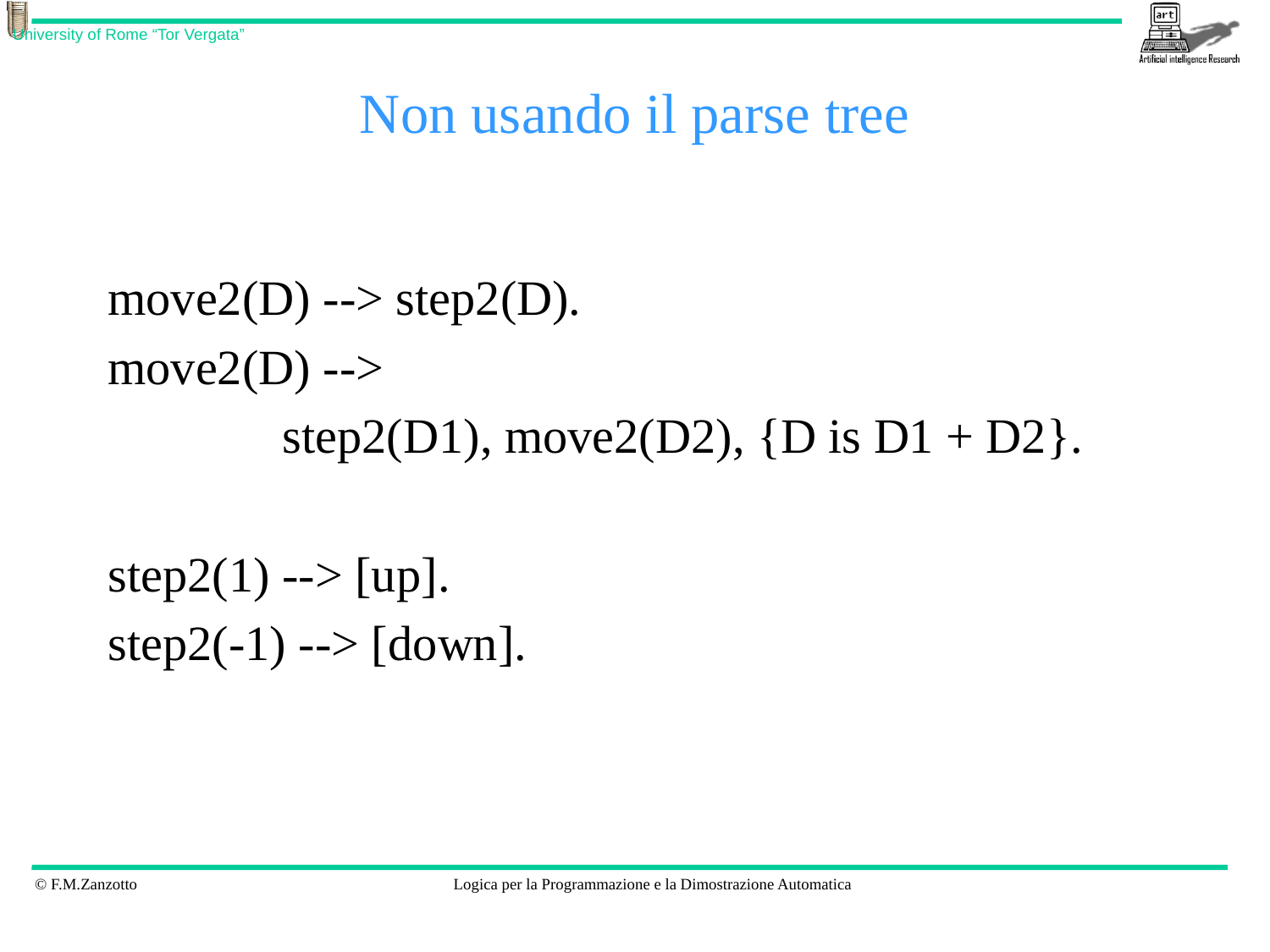

# Non usando il parse tree

move2(D) --> step2(D).
move2(D) -->
		step2(D1), move2(D2), {D is D1 + D2}.

step2(1) --> [up].
step2(-1) --> [down].